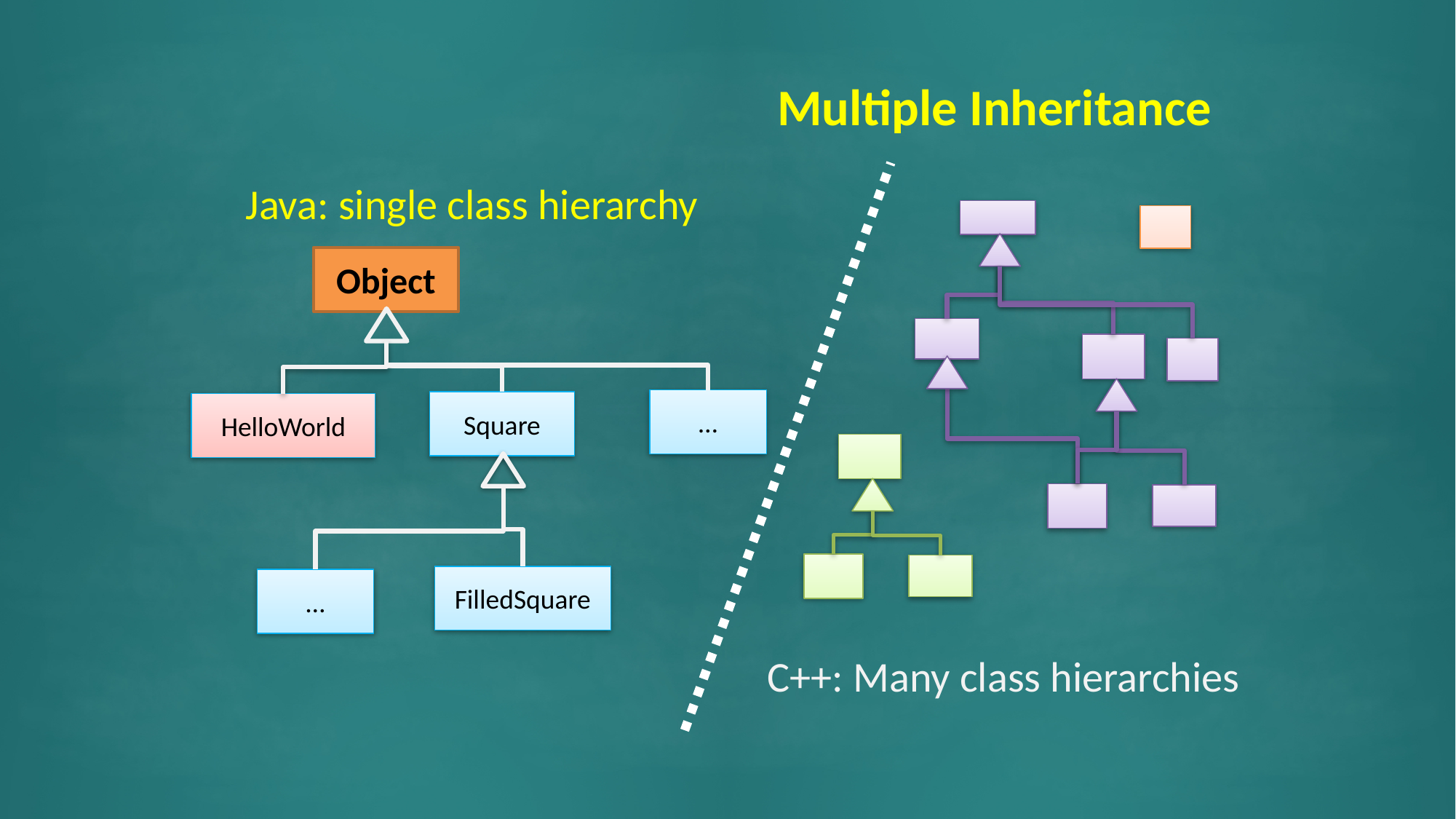

# Multiple Inheritance
Java: single class hierarchy

Object

…
Square
HelloWorld

FilledSquare
…

C++: Many class hierarchies